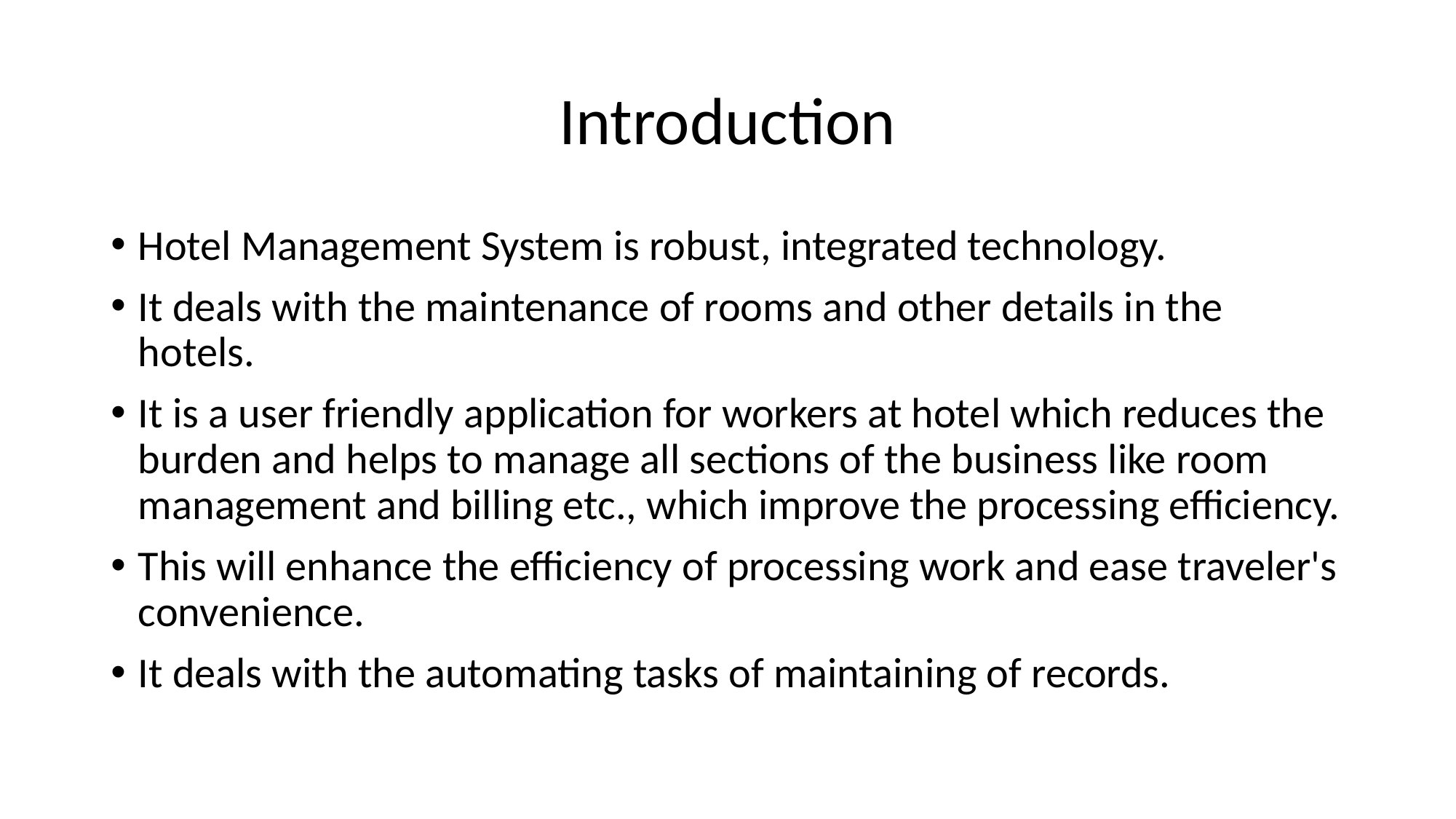

# Introduction
Hotel Management System is robust, integrated technology.
It deals with the maintenance of rooms and other details in the hotels.
It is a user friendly application for workers at hotel which reduces the burden and helps to manage all sections of the business like room management and billing etc., which improve the processing efficiency.
This will enhance the efficiency of processing work and ease traveler's convenience.
It deals with the automating tasks of maintaining of records.